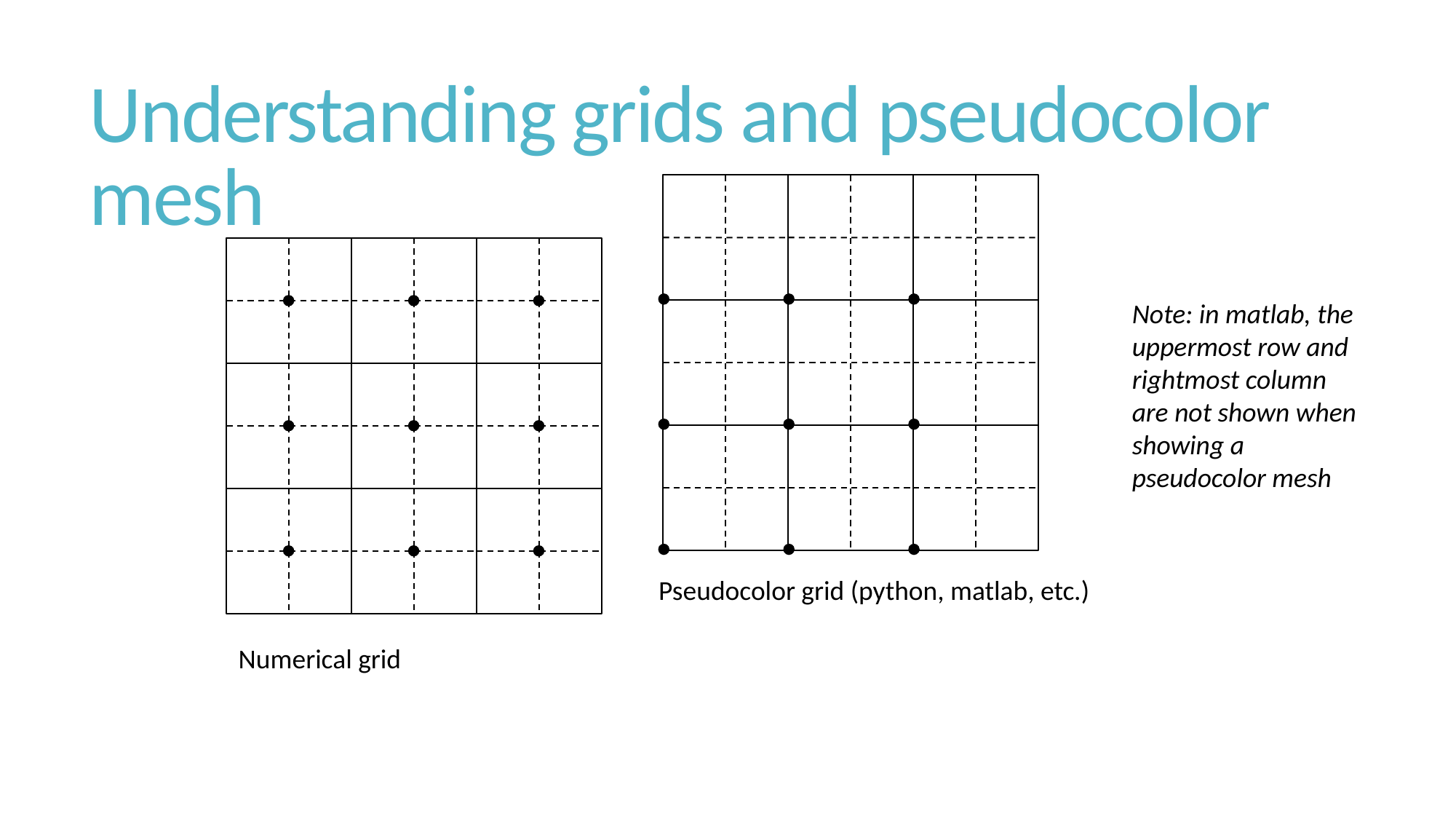

# Understanding grids and pseudocolor mesh

Note: in matlab, the uppermost row and rightmost column are not shown when showing a pseudocolor mesh
Pseudocolor grid (python, matlab, etc.)
Numerical grid